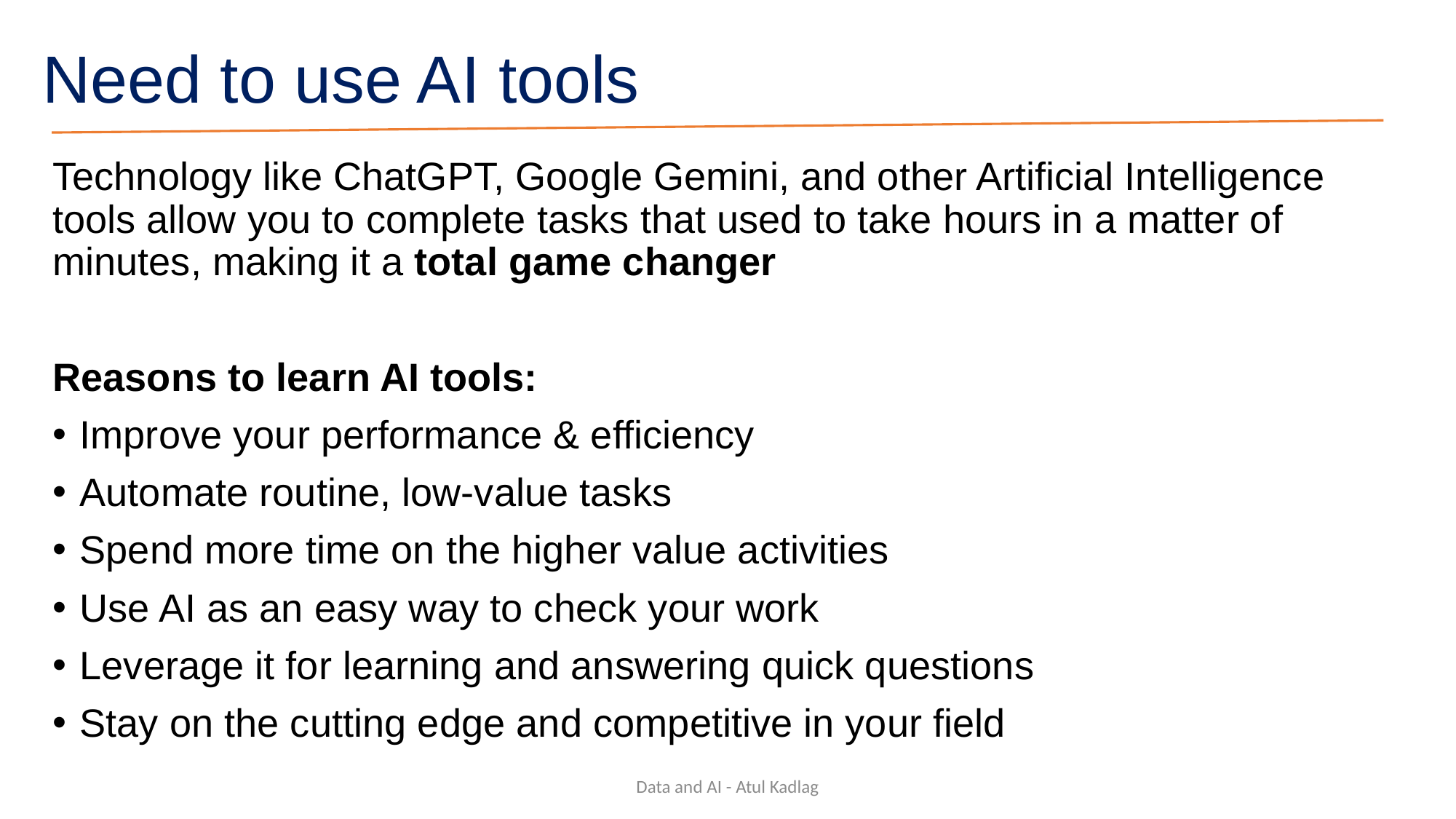

# Need to use AI tools
Technology like ChatGPT, Google Gemini, and other Artificial Intelligence tools allow you to complete tasks that used to take hours in a matter of minutes, making it a total game changer

Reasons to learn AI tools:
Improve your performance & efficiency
Automate routine, low-value tasks
Spend more time on the higher value activities
Use AI as an easy way to check your work
Leverage it for learning and answering quick questions
Stay on the cutting edge and competitive in your field

Data and AI - Atul Kadlag